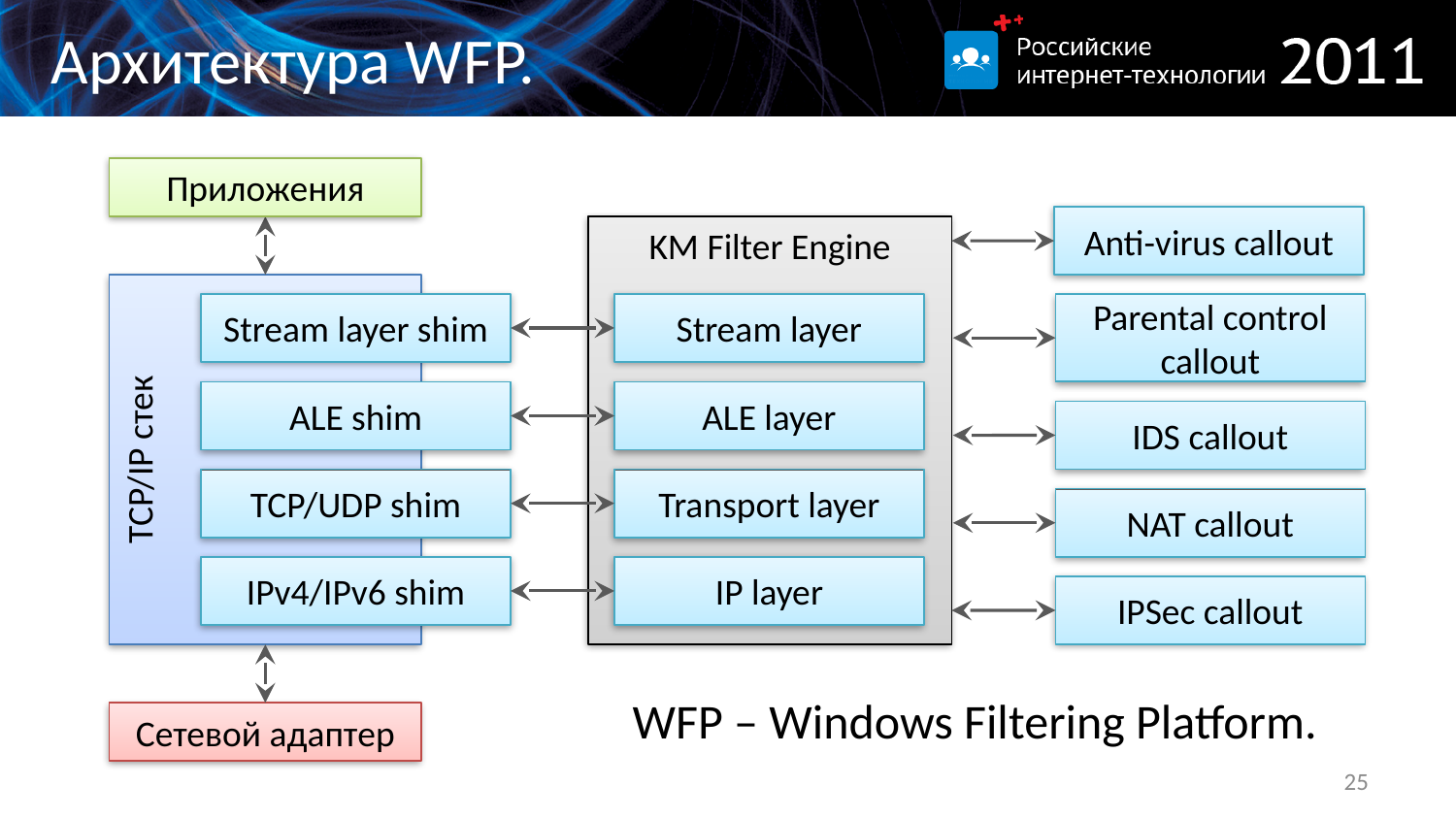

# Архитектура WFP.
Приложения
Anti-virus callout
KM Filter Engine
TCP/IP стек
Stream layer shim
Stream layer
Parental control callout
ALE shim
ALE layer
IDS callout
TCP/UDP shim
Transport layer
NAT callout
IPv4/IPv6 shim
IP layer
IPSec callout
Сетевой адаптер
WFP – Windows Filtering Platform.
25